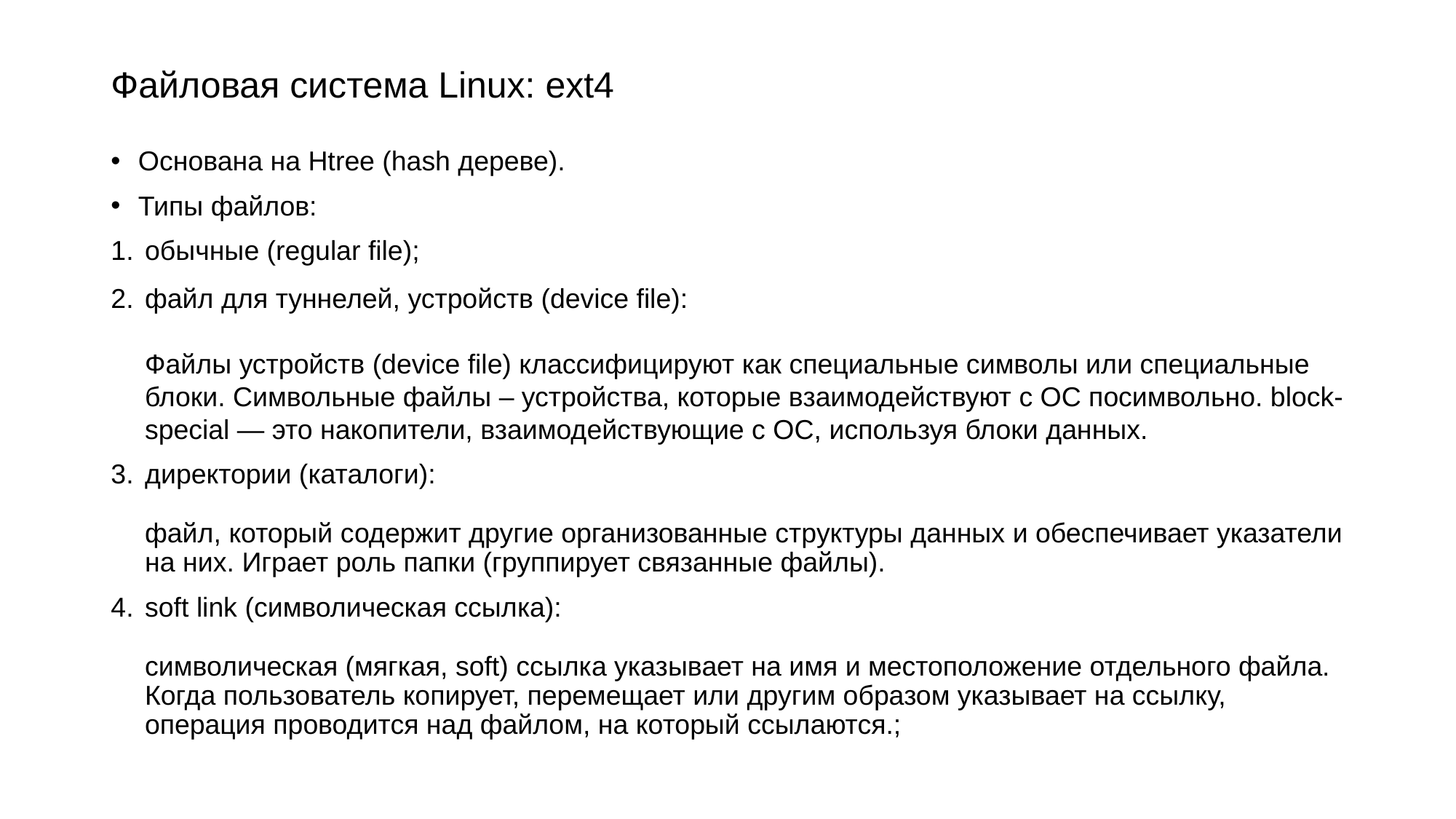

# Файловая система Linux: ext4
Основана на Htree (hash дереве).
Типы файлов:
обычные (regular file);
файл для туннелей, устройств (device file):
Файлы устройств (device file) классифицируют как специальные символы или специальные блоки. Символьные файлы – устройства, которые взаимодействуют с ОС посимвольно. block-special — это накопители, взаимодействующие с ОС, используя блоки данных.
директории (каталоги):
файл, который содержит другие организованные структуры данных и обеспечивает указатели на них. Играет роль папки (группирует связанные файлы).
soft link (символическая ссылка):
символическая (мягкая, soft) ссылка указывает на имя и местоположение отдельного файла. Когда пользователь копирует, перемещает или другим образом указывает на ссылку, операция проводится над файлом, на который ссылаются.;